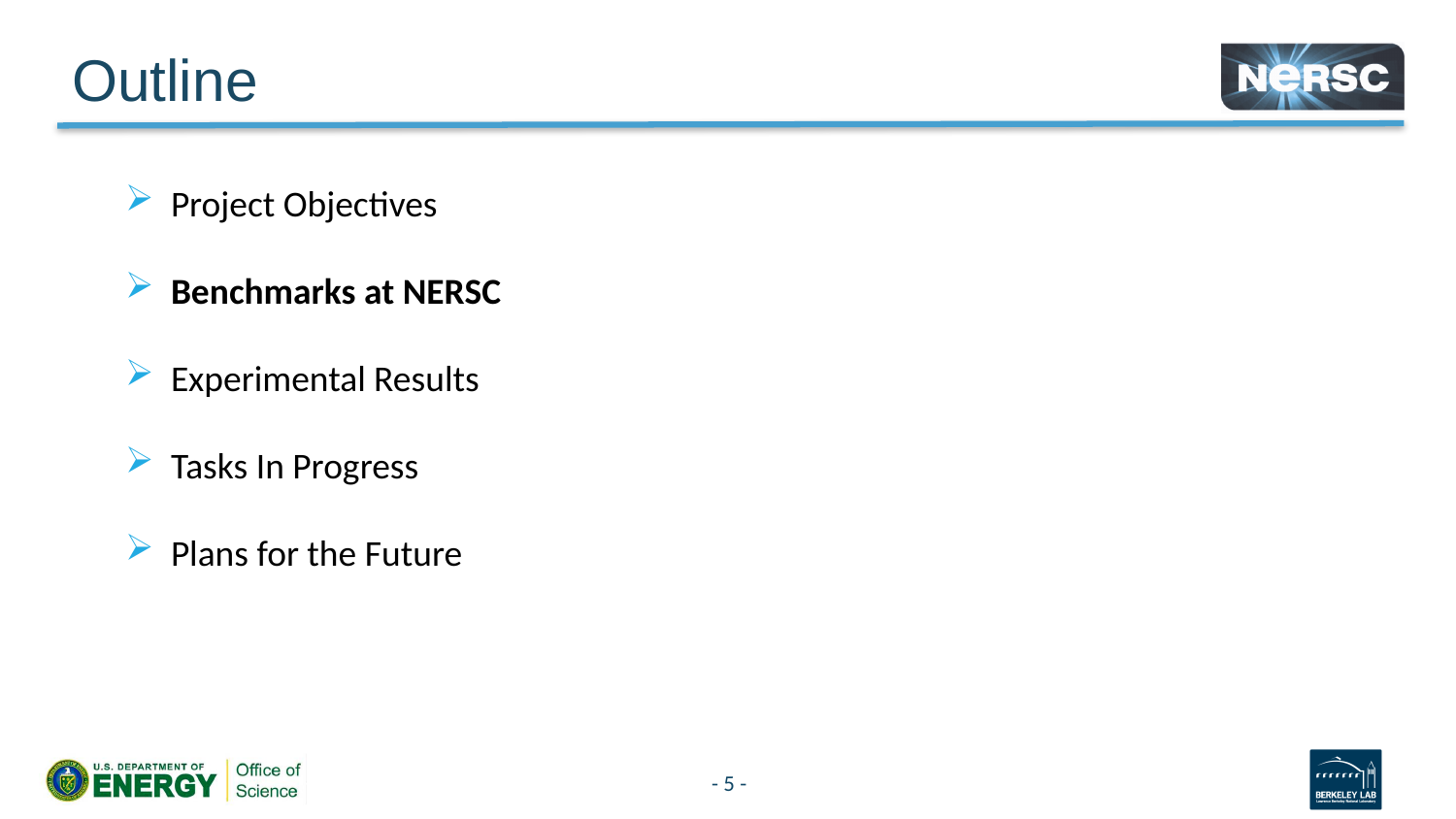

# Outline
Project Objectives
Benchmarks at NERSC
Experimental Results
Tasks In Progress
Plans for the Future
- 5 -